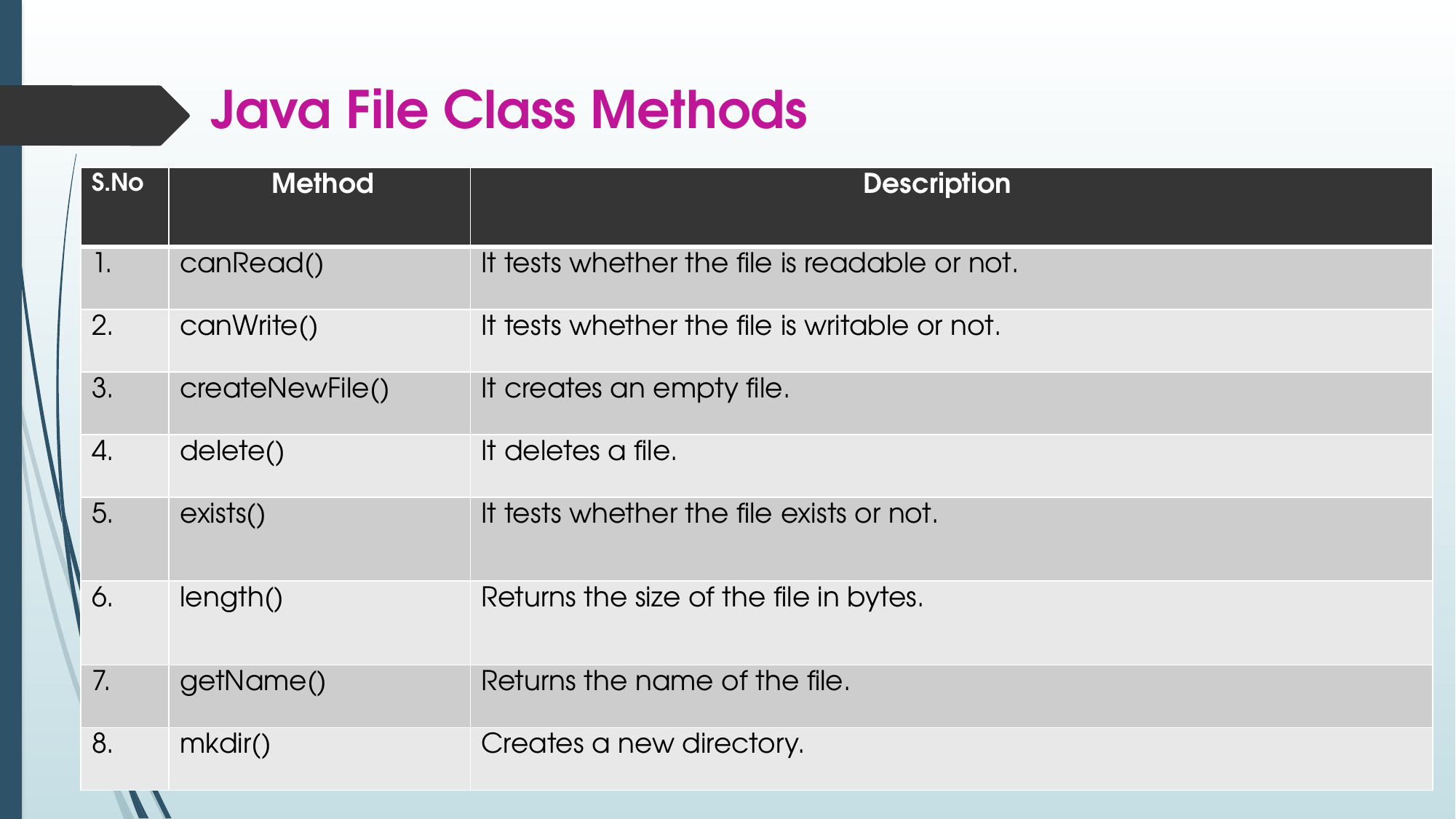

# Java File Class Methods
| S.No | Method | Description |
| --- | --- | --- |
| 1. | canRead() | It tests whether the file is readable or not. |
| 2. | canWrite() | It tests whether the file is writable or not. |
| 3. | createNewFile() | It creates an empty file. |
| 4. | delete() | It deletes a file. |
| 5. | exists() | It tests whether the file exists or not. |
| 6. | length() | Returns the size of the file in bytes. |
| 7. | getName() | Returns the name of the file. |
| 8. | mkdir() | Creates a new directory. |